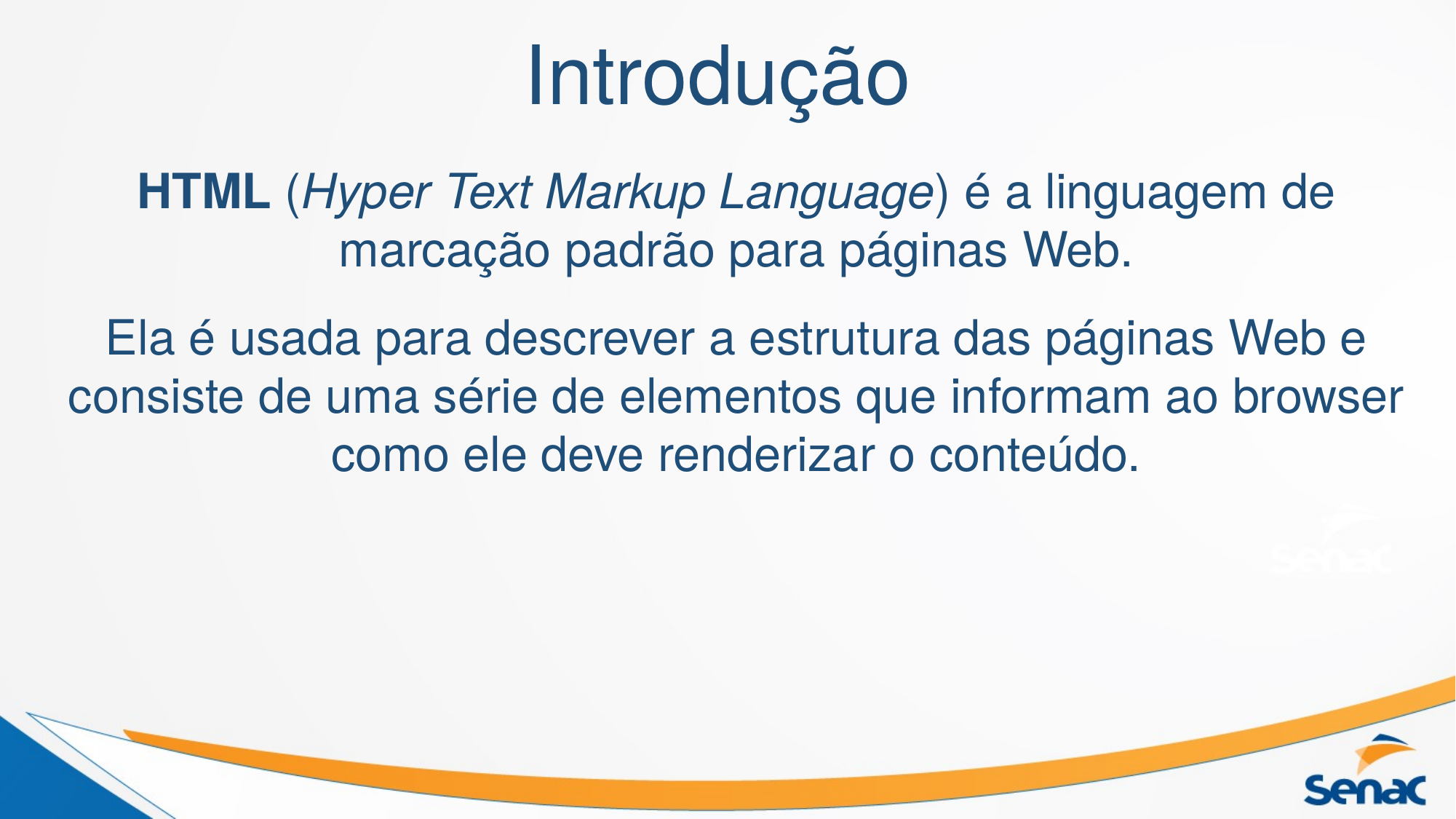

# Introdução
HTML (Hyper Text Markup Language) é a linguagem de marcação padrão para páginas Web.
Ela é usada para descrever a estrutura das páginas Web e consiste de uma série de elementos que informam ao browser como ele deve renderizar o conteúdo.